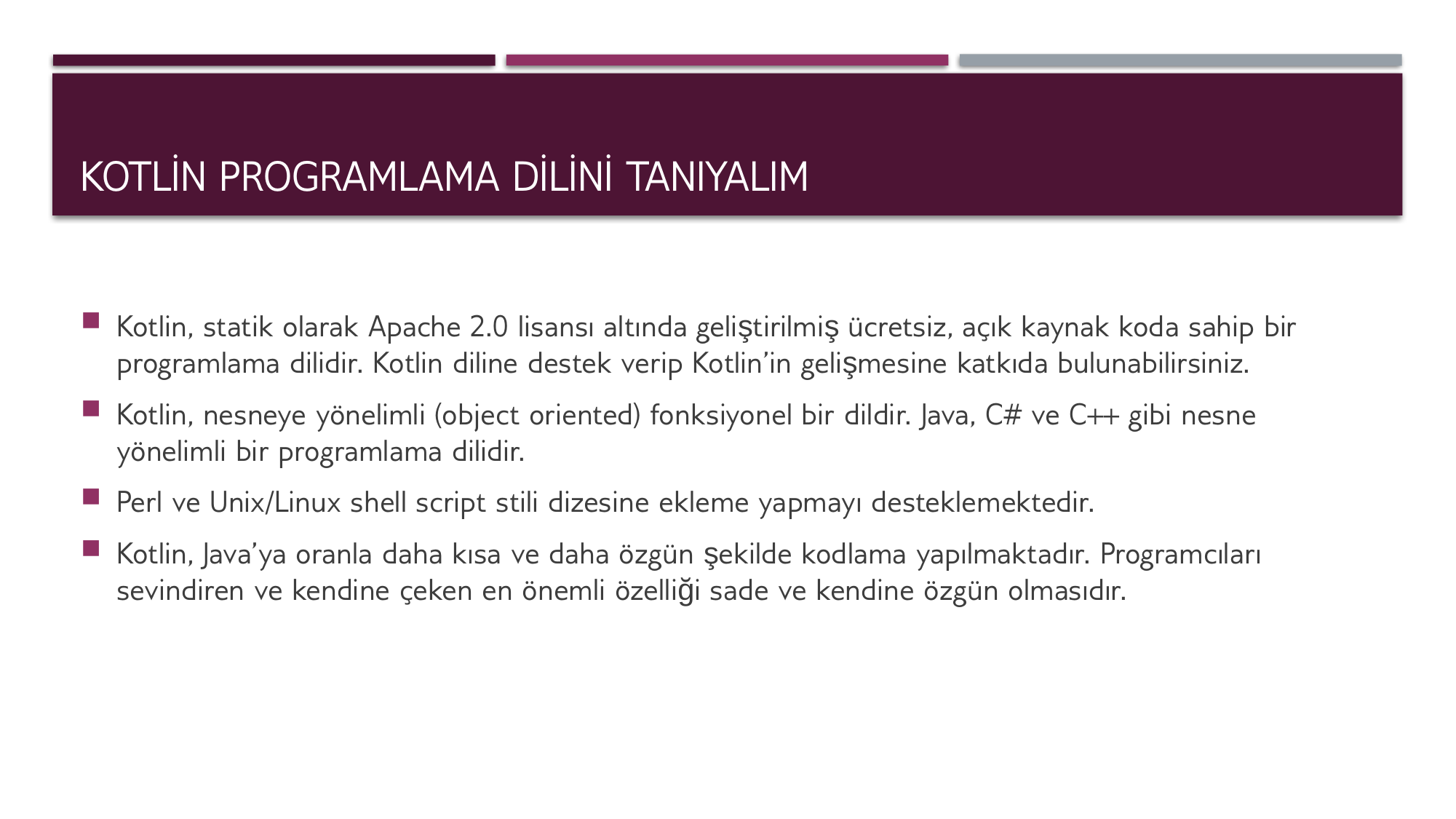

# Kotlin programlama dilini tanıyalım
Kotlin, statik olarak Apache 2.0 lisansı altında geliştirilmiş ücretsiz, açık kaynak koda sahip bir programlama dilidir. Kotlin diline destek verip Kotlin’in gelişmesine katkıda bulunabilirsiniz.
Kotlin, nesneye yönelimli (object oriented) fonksiyonel bir dildir. Java, C# ve C++ gibi nesne yönelimli bir programlama dilidir.
Perl ve Unix/Linux shell script stili dizesine ekleme yapmayı desteklemektedir.
Kotlin, Java’ya oranla daha kısa ve daha özgün şekilde kodlama yapılmaktadır. Programcıları sevindiren ve kendine çeken en önemli özelliği sade ve kendine özgün olmasıdır.